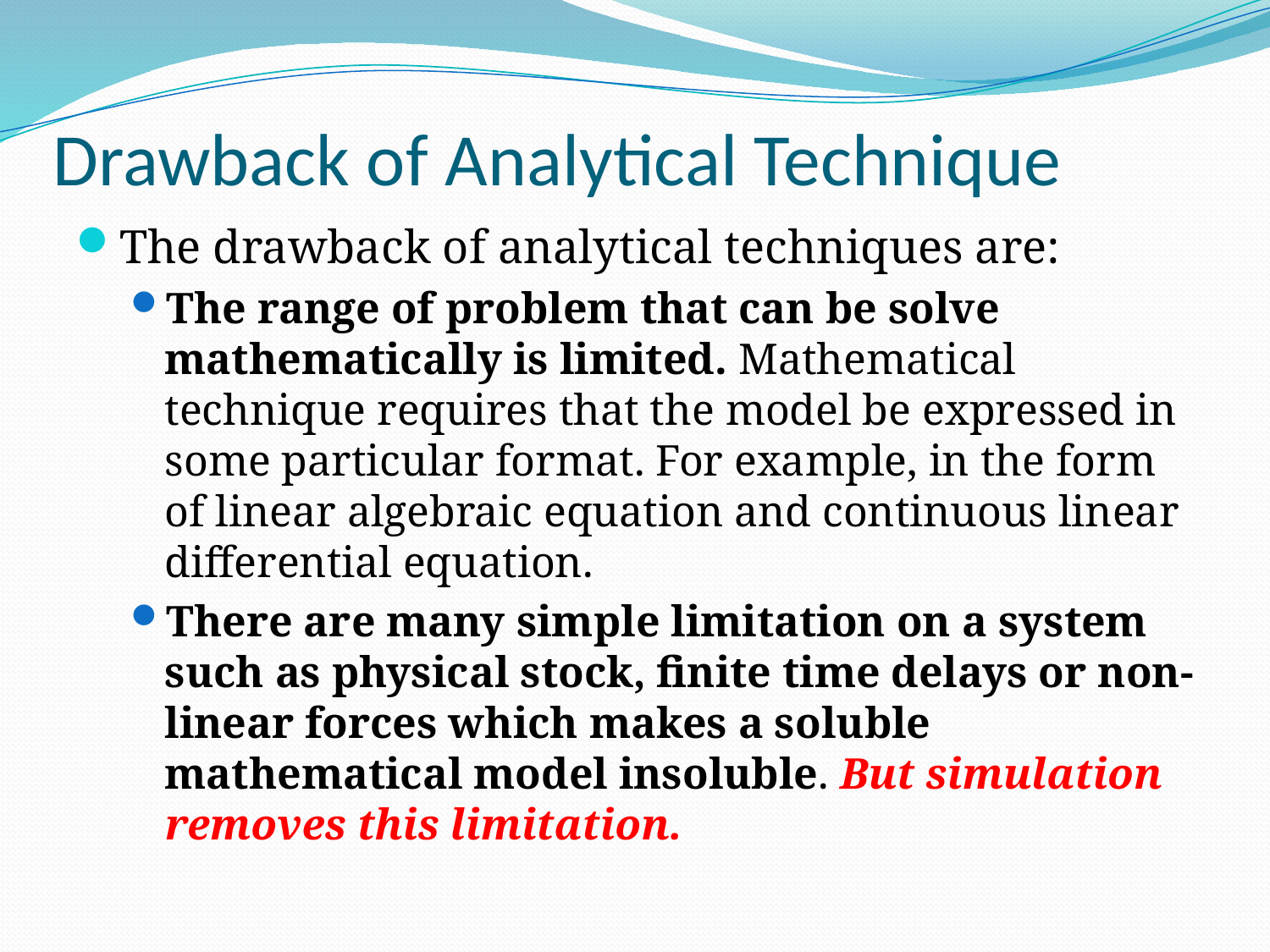

# Drawback of Analytical Technique
The drawback of analytical techniques are:
The range of problem that can be solve mathematically is limited. Mathematical technique requires that the model be expressed in some particular format. For example, in the form of linear algebraic equation and continuous linear differential equation.
There are many simple limitation on a system such as physical stock, finite time delays or non-linear forces which makes a soluble mathematical model insoluble. But simulation removes this limitation.